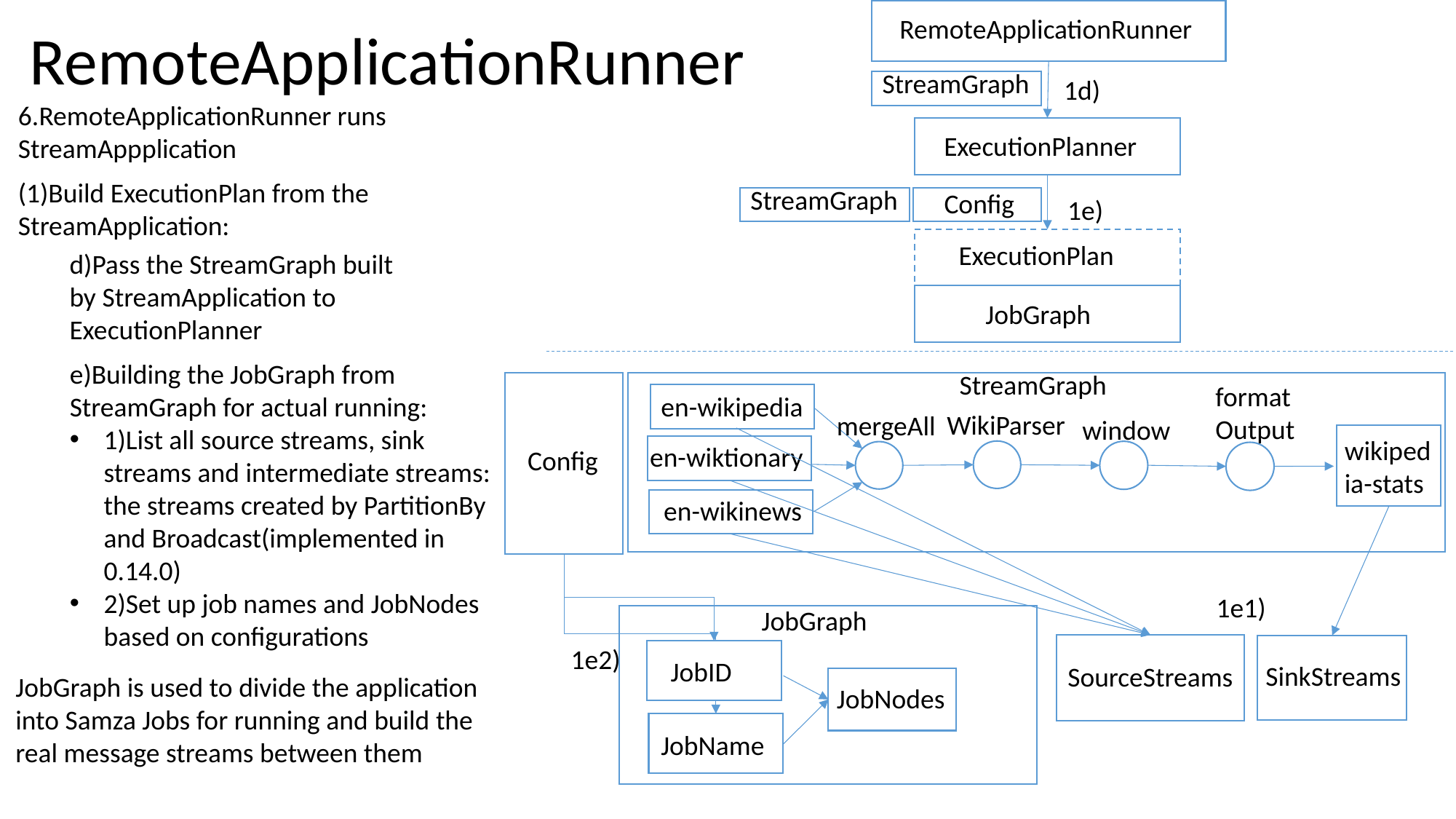

# RemoteApplicationRunner

RemoteApplicationRunner
StreamGraph
1d)

6.RemoteApplicationRunner runs StreamAppplication

ExecutionPlanner
(1)Build ExecutionPlan from the StreamApplication:
StreamGraph
Config

1e)

ExecutionPlan
d)Pass the StreamGraph built by StreamApplication to ExecutionPlanner

JobGraph
e)Building the JobGraph from StreamGraph for actual running:
1)List all source streams, sink streams and intermediate streams: the streams created by PartitionBy and Broadcast(implemented in 0.14.0)
2)Set up job names and JobNodes based on configurations
StreamGraph

formatOutput

en-wikipedia
WikiParser
mergeAll
window

wikipedia-stats
en-wiktionary

Config

en-wikinews

1e1)
JobGraph

1e2)

JobID
SinkStreams
SourceStreams
JobGraph is used to divide the application into Samza Jobs for running and build the real message streams between them

JobNodes

JobName